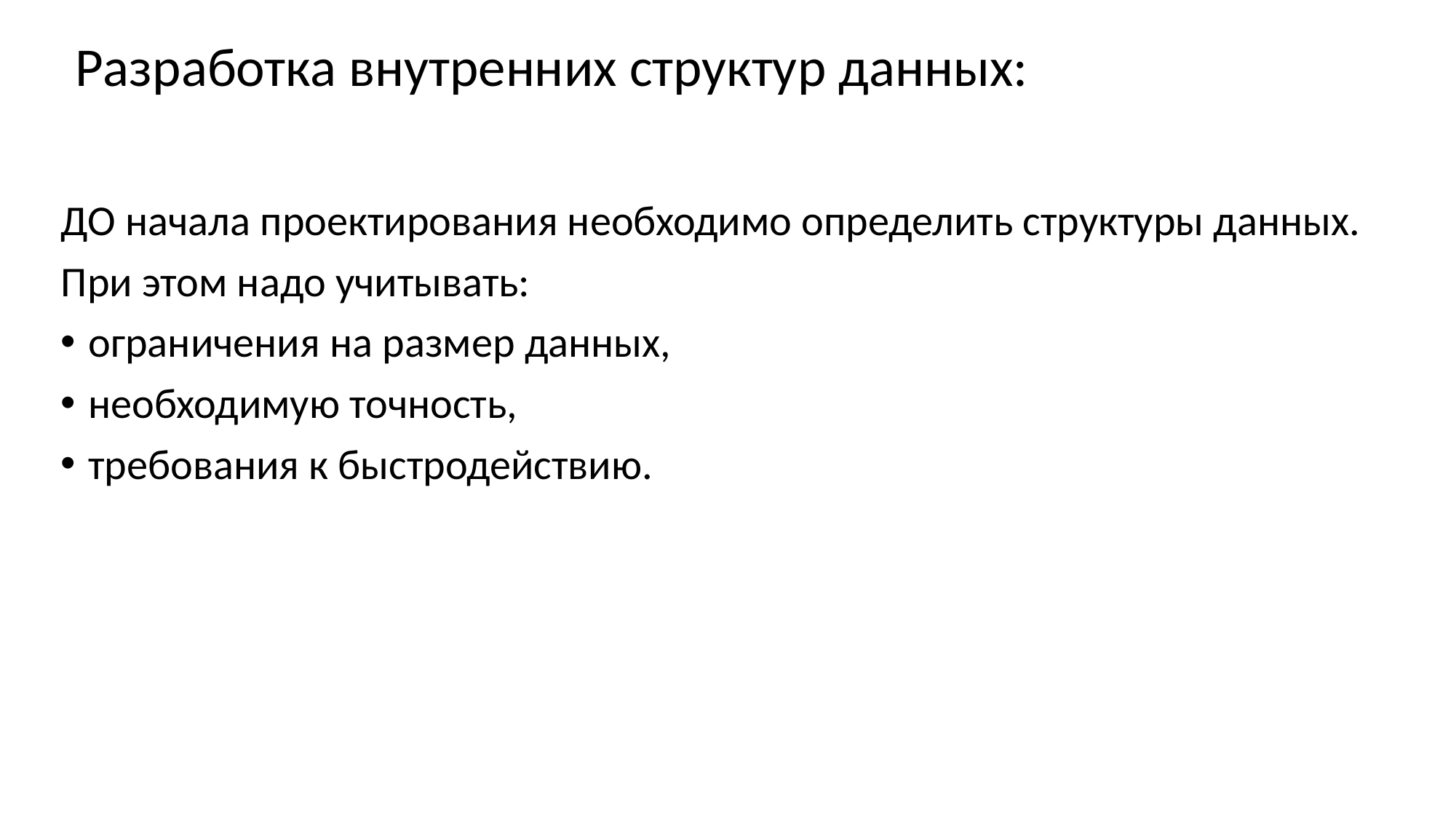

Разработка внутренних структур данных:
ДО начала проектирования необходимо определить структуры данных.
При этом надо учитывать:
ограничения на размер данных,
необходимую точность,
требования к быстродействию.